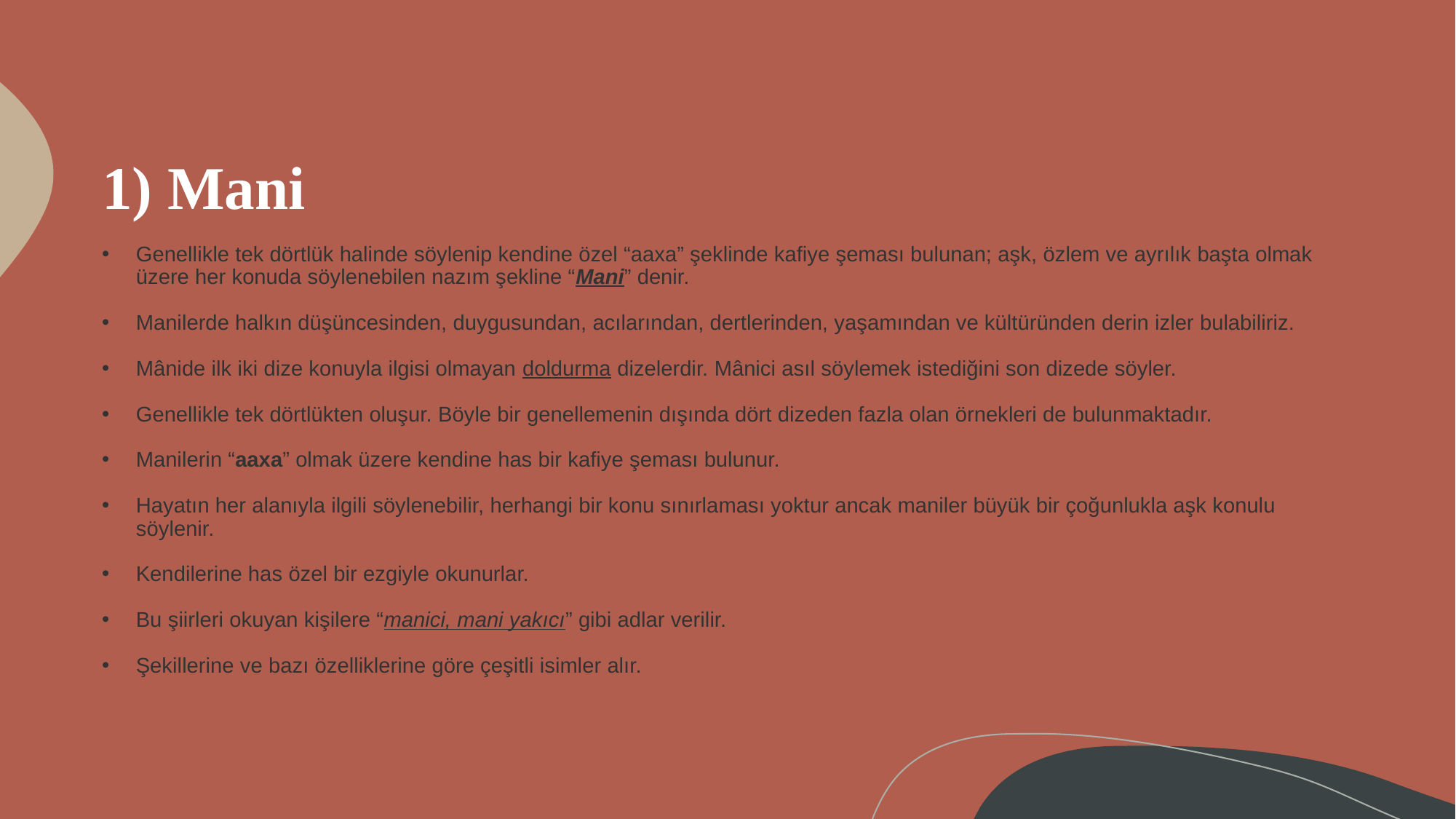

# 1) Mani

Genellikle tek dörtlük halinde söylenip kendine özel “aaxa” şeklinde kafiye şeması bulunan; aşk, özlem ve ayrılık başta olmak üzere her konuda söylenebilen nazım şekline “Mani” denir.

Manilerde halkın düşüncesinden, duygusundan, acılarından, dertlerinden, yaşamından ve kültüründen derin izler bulabiliriz.

Mânide ilk iki dize konuyla ilgisi olmayan doldurma dizelerdir. Mânici asıl söylemek istediğini son dizede söyler.

Genellikle tek dörtlükten oluşur. Böyle bir genellemenin dışında dört dizeden fazla olan örnekleri de bulunmaktadır.

Manilerin “aaxa” olmak üzere kendine has bir kafiye şeması bulunur.

Hayatın her alanıyla ilgili söylenebilir, herhangi bir konu sınırlaması yoktur ancak maniler büyük bir çoğunlukla aşk konulu söylenir.

Kendilerine has özel bir ezgiyle okunurlar.

Bu şiirleri okuyan kişilere “manici, mani yakıcı” gibi adlar verilir.

Şekillerine ve bazı özelliklerine göre çeşitli isimler alır.